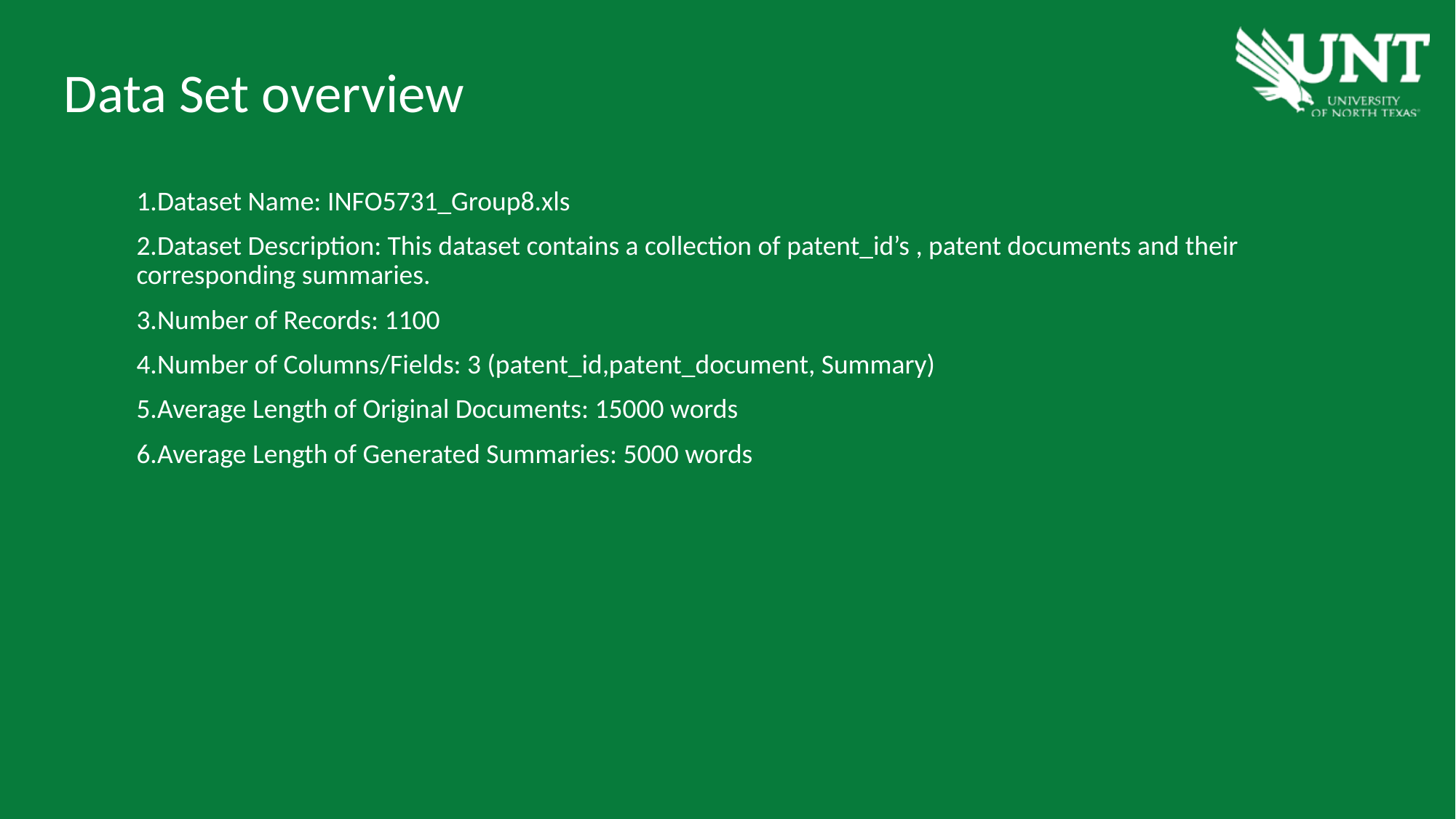

Data Set overview
1.Dataset Name: INFO5731_Group8.xls
2.Dataset Description: This dataset contains a collection of patent_id’s , patent documents and their corresponding summaries.
3.Number of Records: 1100
4.Number of Columns/Fields: 3 (patent_id,patent_document, Summary)
5.Average Length of Original Documents: 15000 words
6.Average Length of Generated Summaries: 5000 words